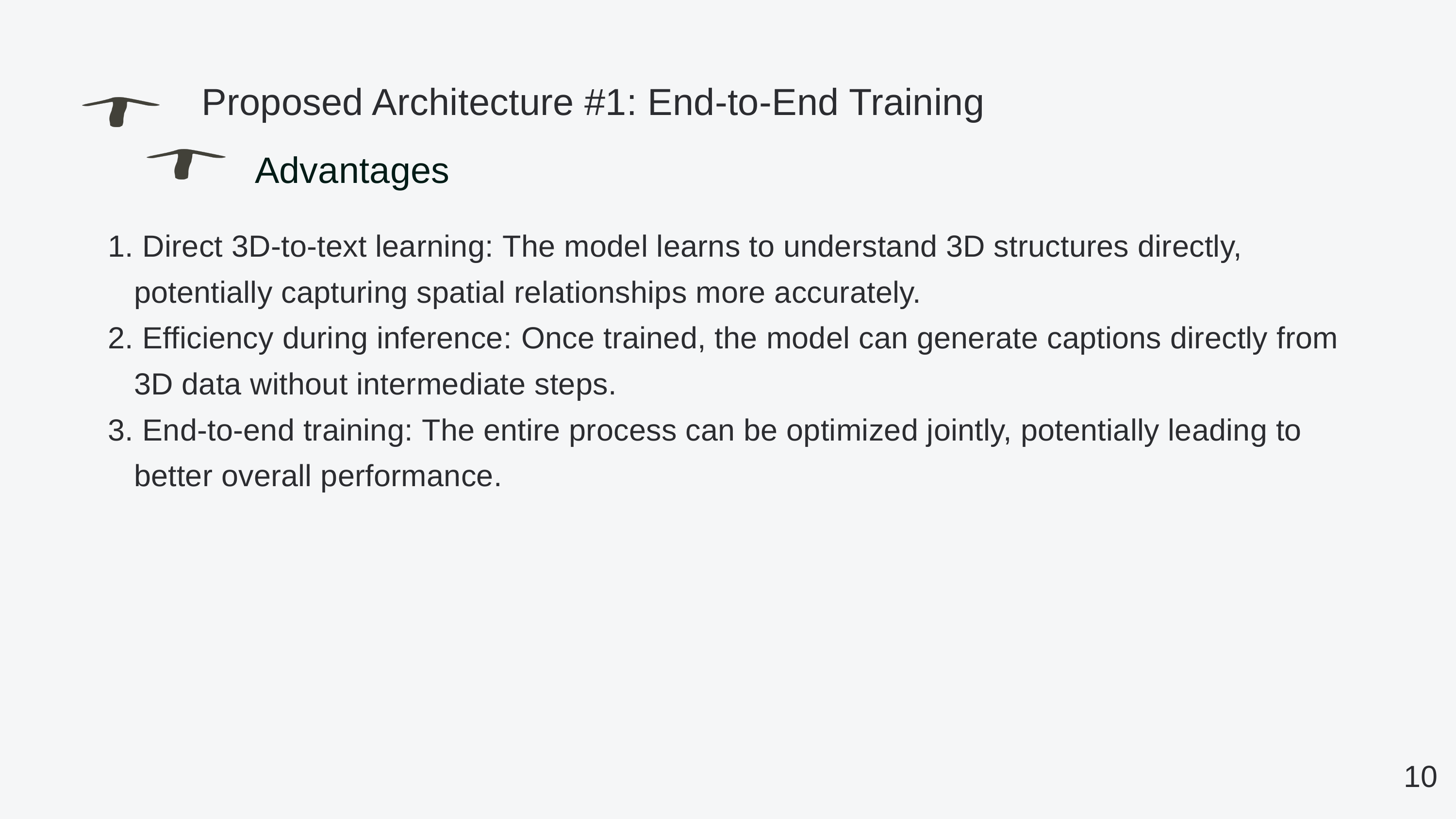

Proposed Architecture #1: End-to-End Training

Advantages
 Direct 3D-to-text learning: The model learns to understand 3D structures directly, potentially capturing spatial relationships more accurately.
 Efficiency during inference: Once trained, the model can generate captions directly from 3D data without intermediate steps.
 End-to-end training: The entire process can be optimized jointly, potentially leading to better overall performance.

10